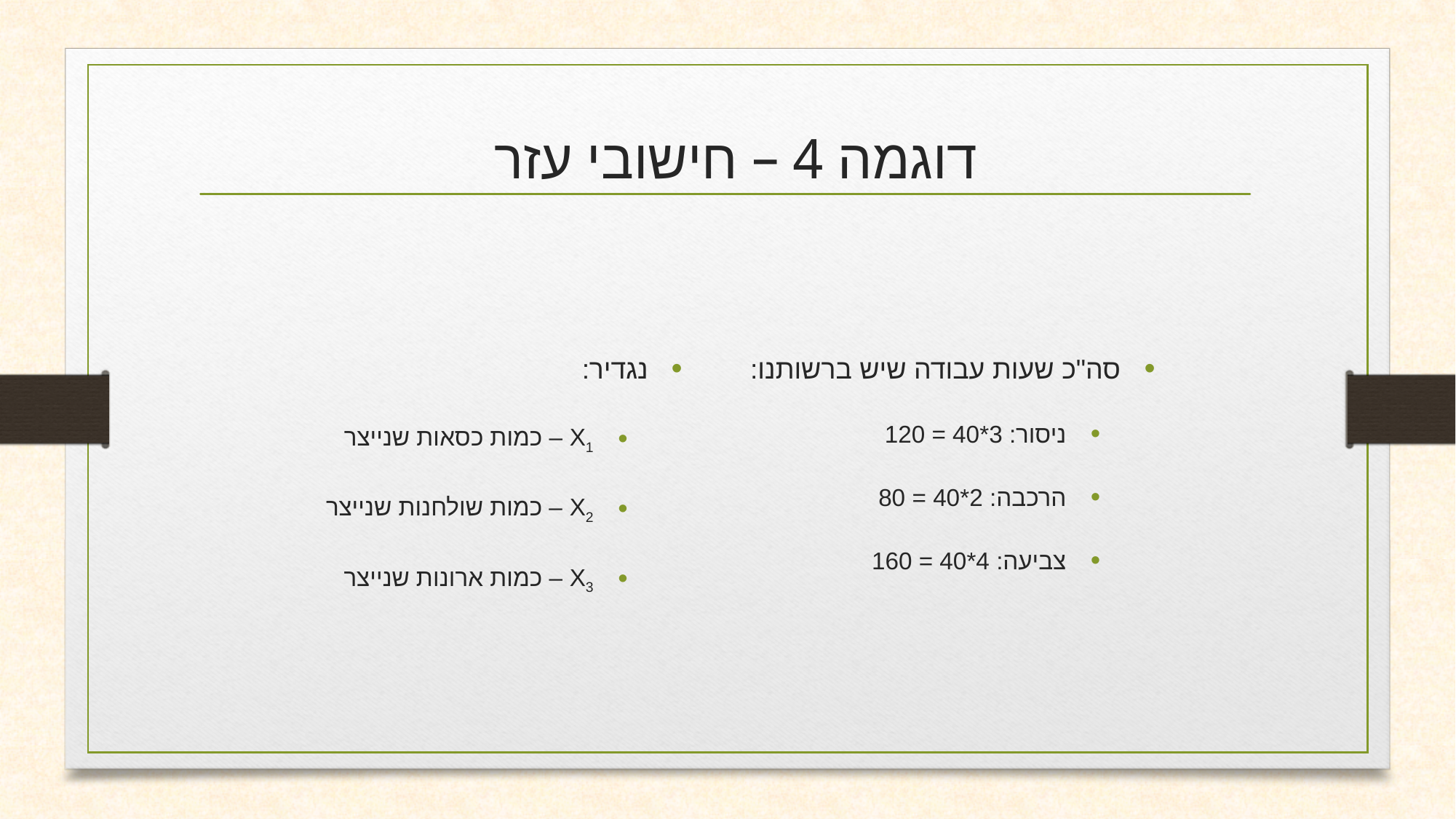

# דוגמה 4 – חישובי עזר
נגדיר:
X1 – כמות כסאות שנייצר
X2 – כמות שולחנות שנייצר
X3 – כמות ארונות שנייצר
סה"כ שעות עבודה שיש ברשותנו:
ניסור: 3*40 = 120
הרכבה: 2*40 = 80
צביעה: 4*40 = 160